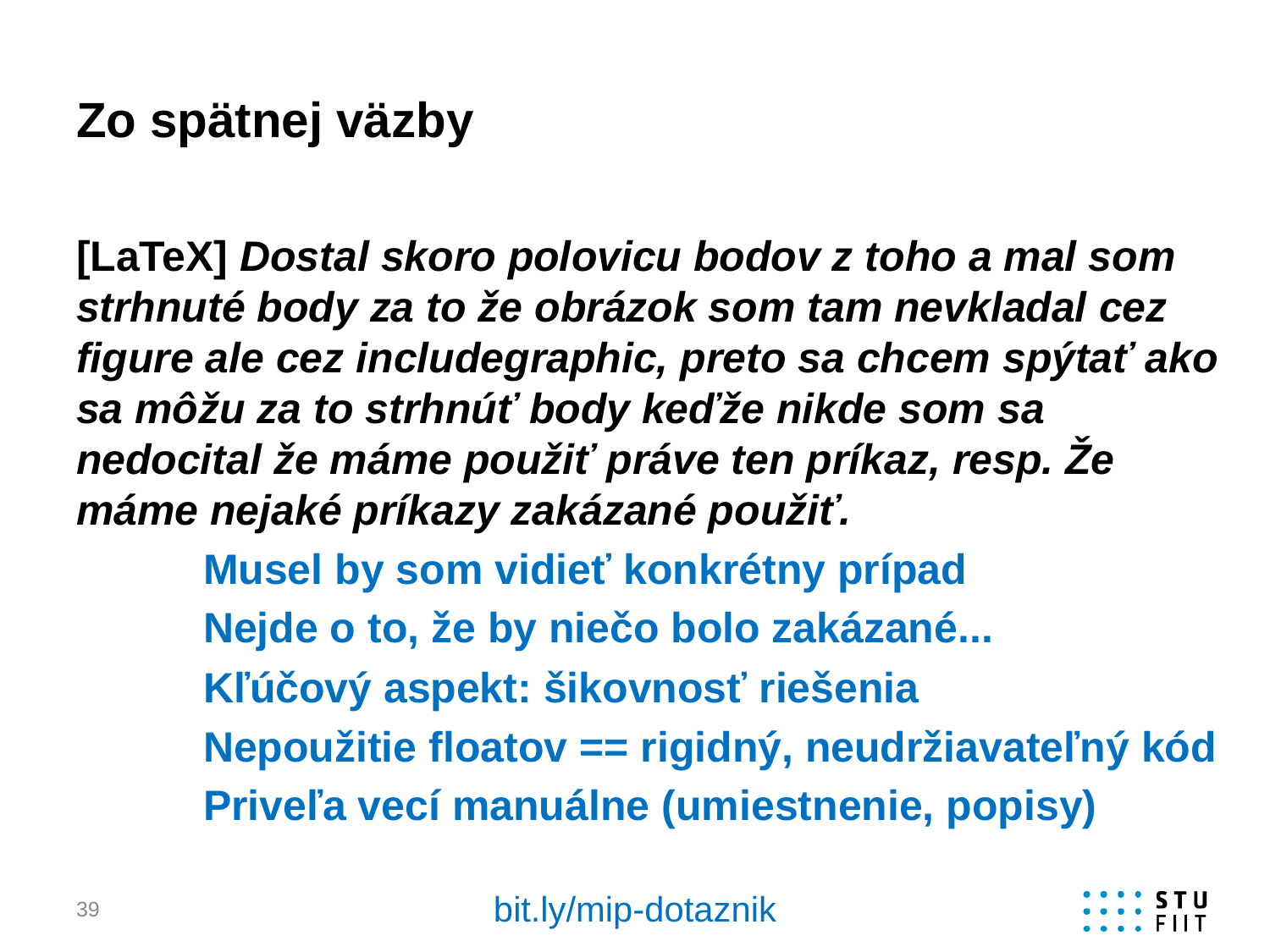

# Zo spätnej väzby
[LaTeX] Dostal skoro polovicu bodov z toho a mal som strhnuté body za to že obrázok som tam nevkladal cez figure ale cez includegraphic, preto sa chcem spýtať ako sa môžu za to strhnúť body keďže nikde som sa nedocital že máme použiť práve ten príkaz, resp. Že máme nejaké príkazy zakázané použiť.
	Musel by som vidieť konkrétny prípad
	Nejde o to, že by niečo bolo zakázané...
	Kľúčový aspekt: šikovnosť riešenia
	Nepoužitie floatov == rigidný, neudržiavateľný kód
	Priveľa vecí manuálne (umiestnenie, popisy)
bit.ly/mip-dotaznik
39